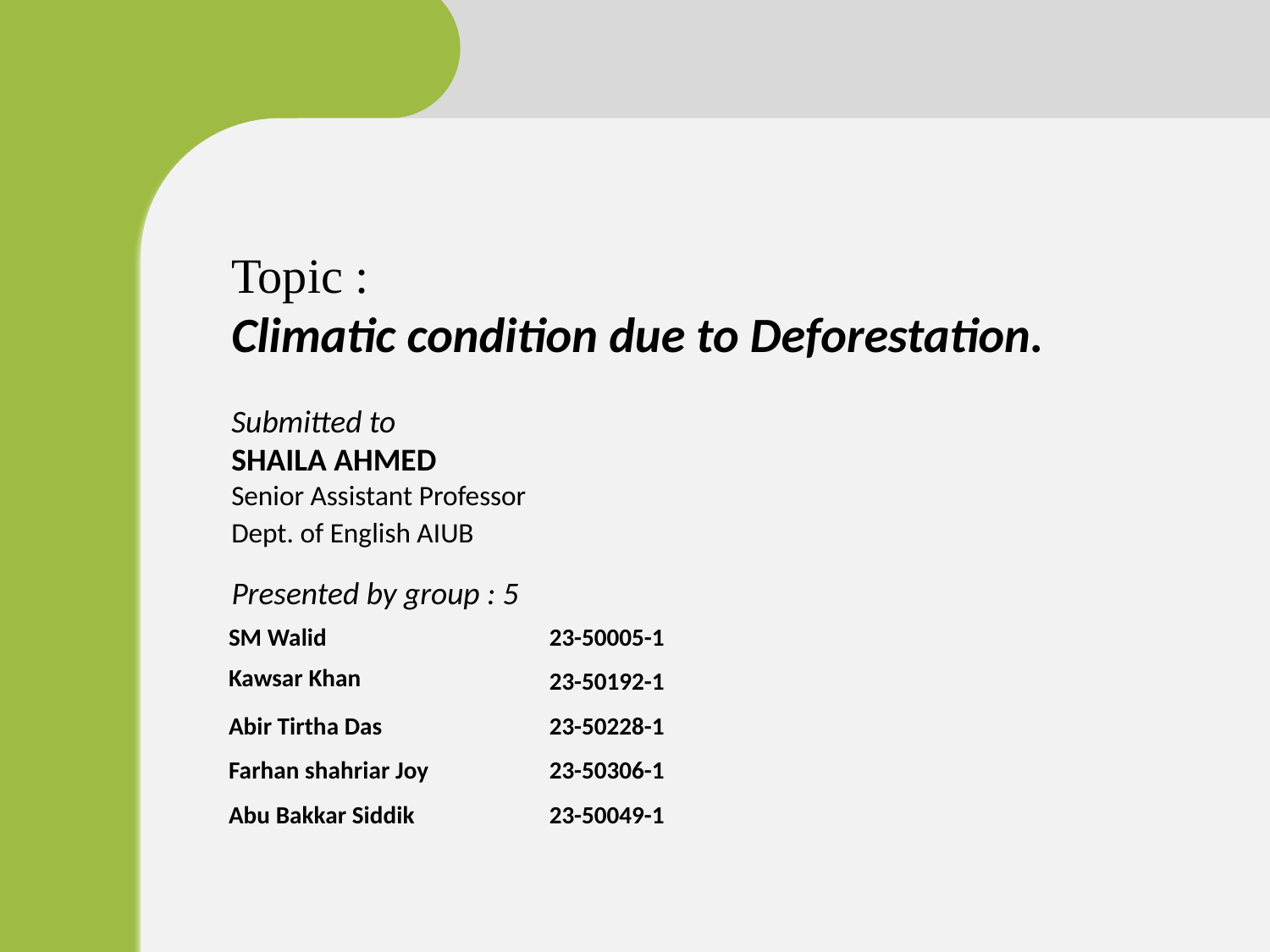

Topic :
Climatic condition due to Deforestation.
Submitted to
SHAILA AHMED
Senior Assistant Professor
Dept. of English AIUB
Presented by group : 5
| SM Walid | 23-50005-1 |
| --- | --- |
| Kawsar Khan | 23-50192-1 |
| Abir Tirtha Das | 23-50228-1 |
| Farhan shahriar Joy | 23-50306-1 |
| Abu Bakkar Siddik | 23-50049-1 |